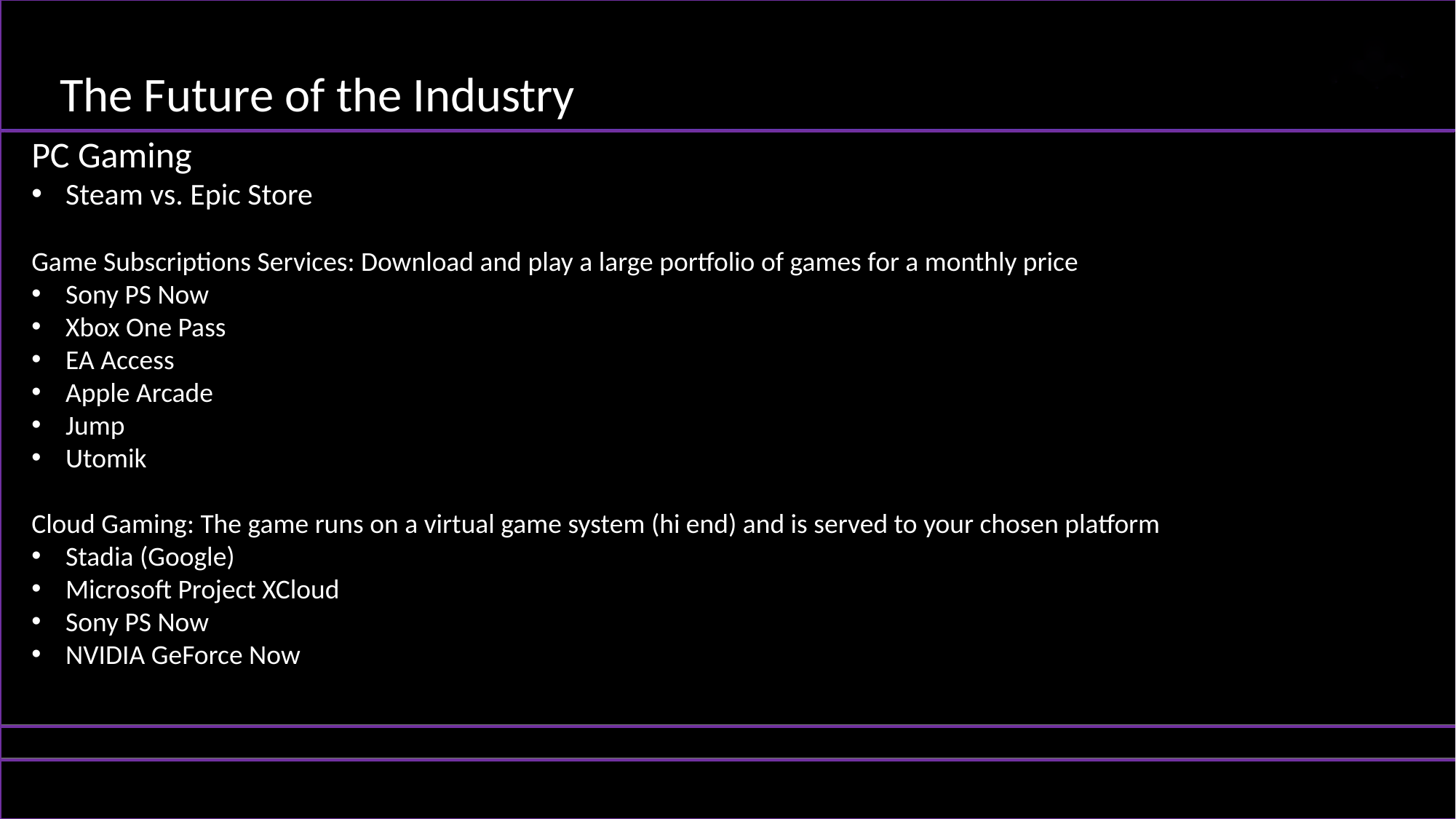

The Future of the Industry
PC Gaming
Steam vs. Epic Store

Game Subscriptions Services: Download and play a large portfolio of games for a monthly price
Sony PS Now
Xbox One Pass
EA Access
Apple Arcade
Jump
Utomik

Cloud Gaming: The game runs on a virtual game system (hi end) and is served to your chosen platform
Stadia (Google)
Microsoft Project XCloud
Sony PS Now
NVIDIA GeForce Now